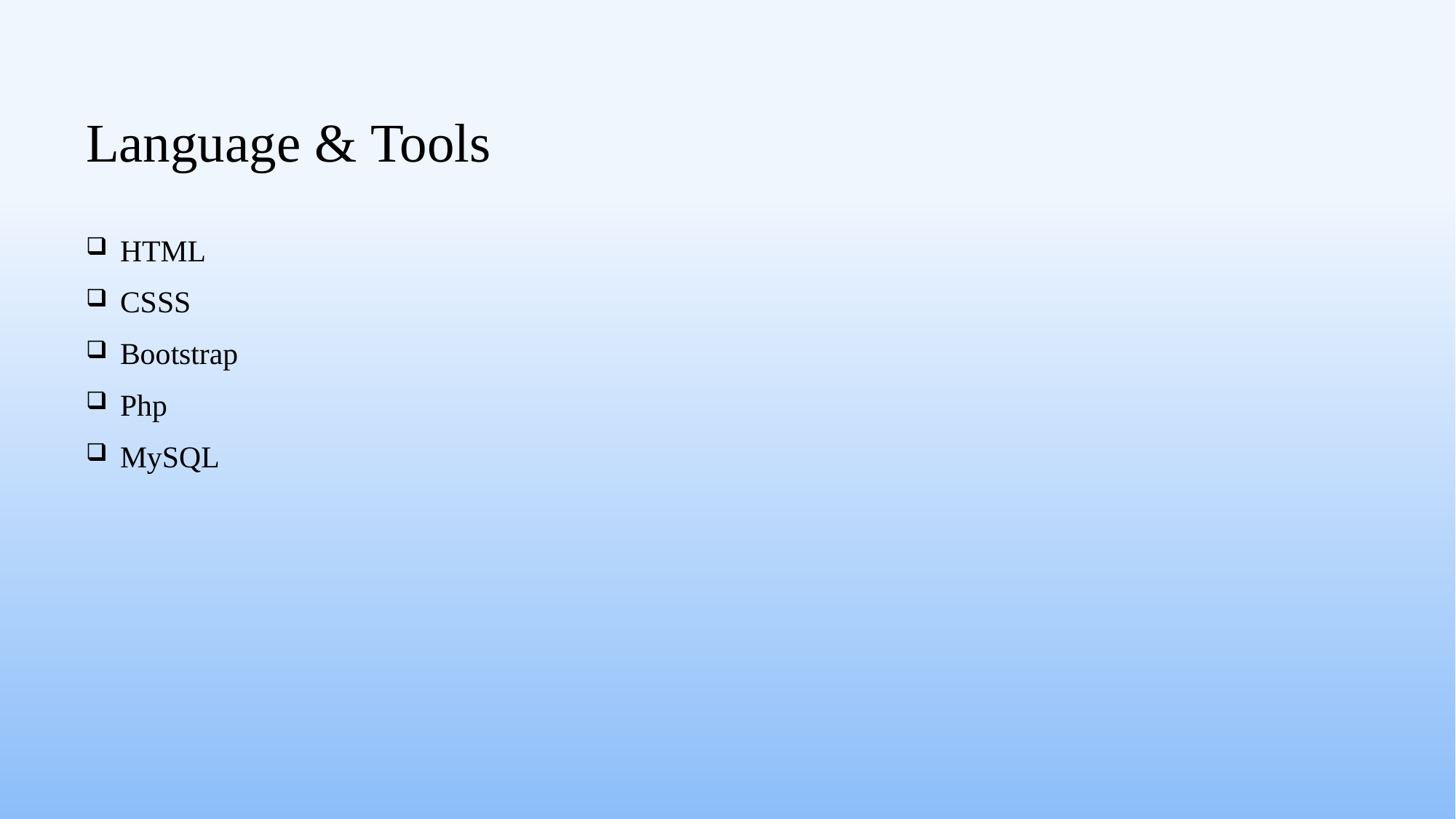

# Language & Tools
HTML
CSSS
Bootstrap
Php
MySQL